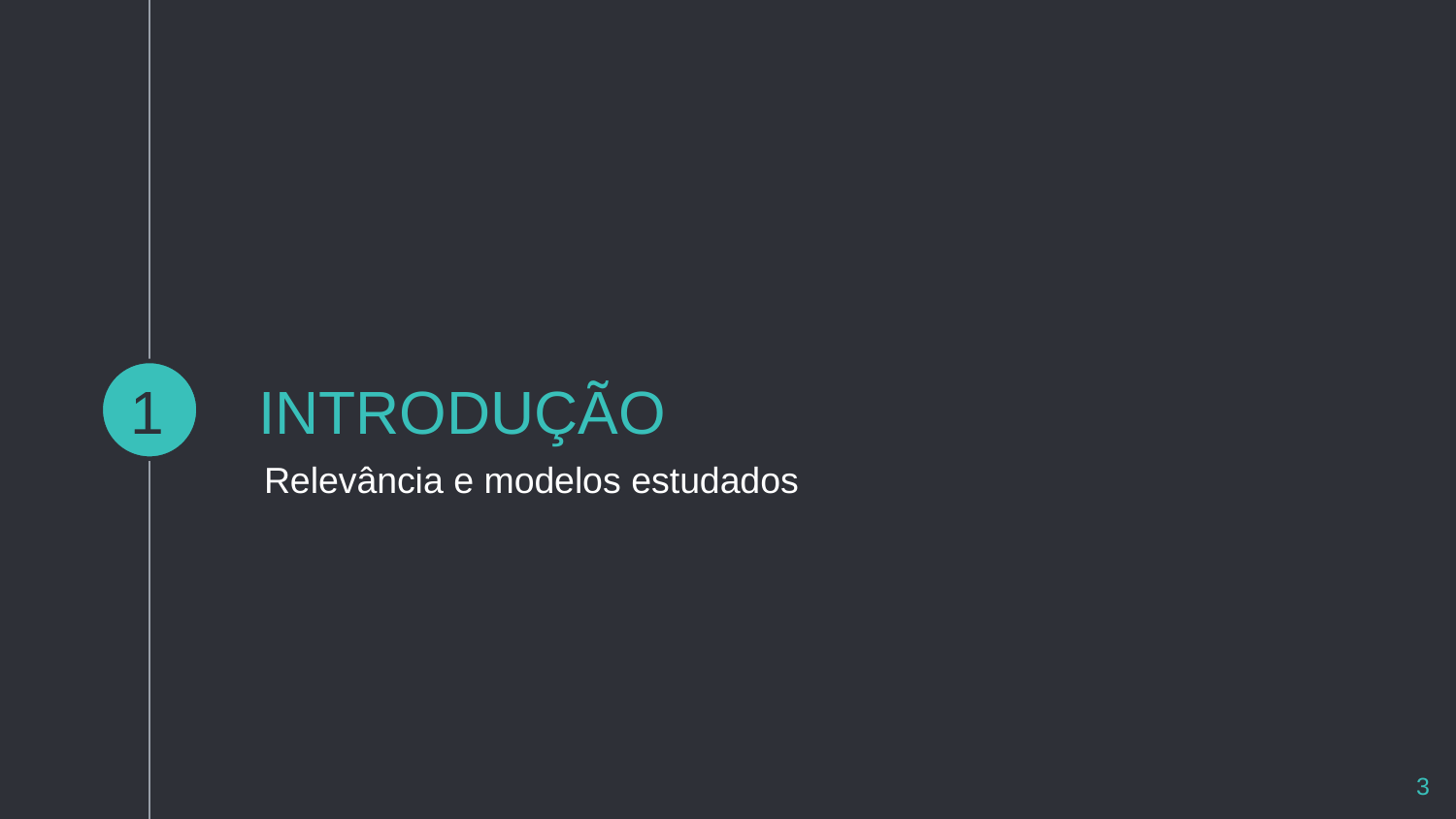

1
# INTRODUÇÃO
Relevância e modelos estudados
3